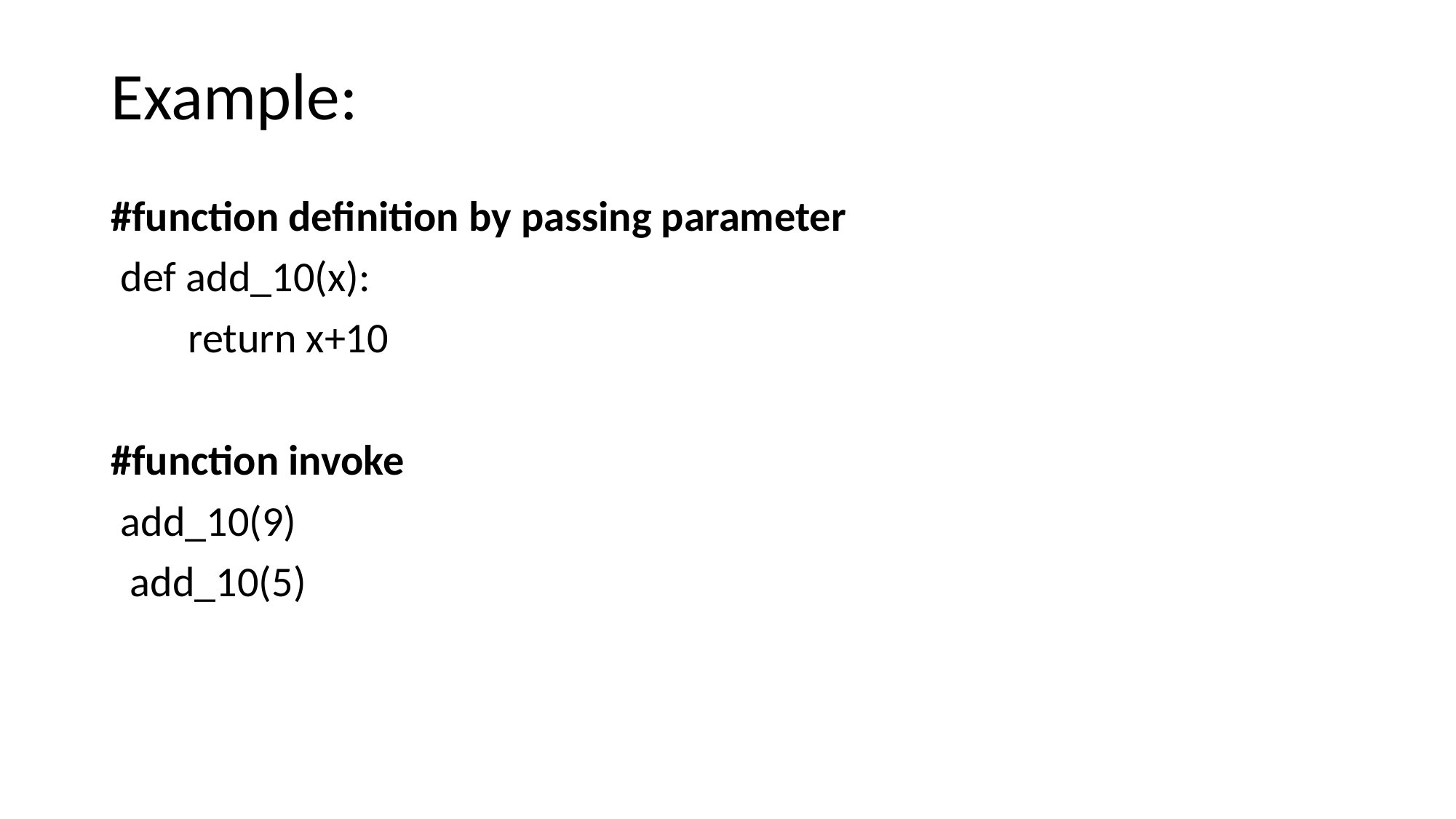

# Example:
#function definition by passing parameter
 def add_10(x):
        return x+10

#function invoke
 add_10(9)
  add_10(5)